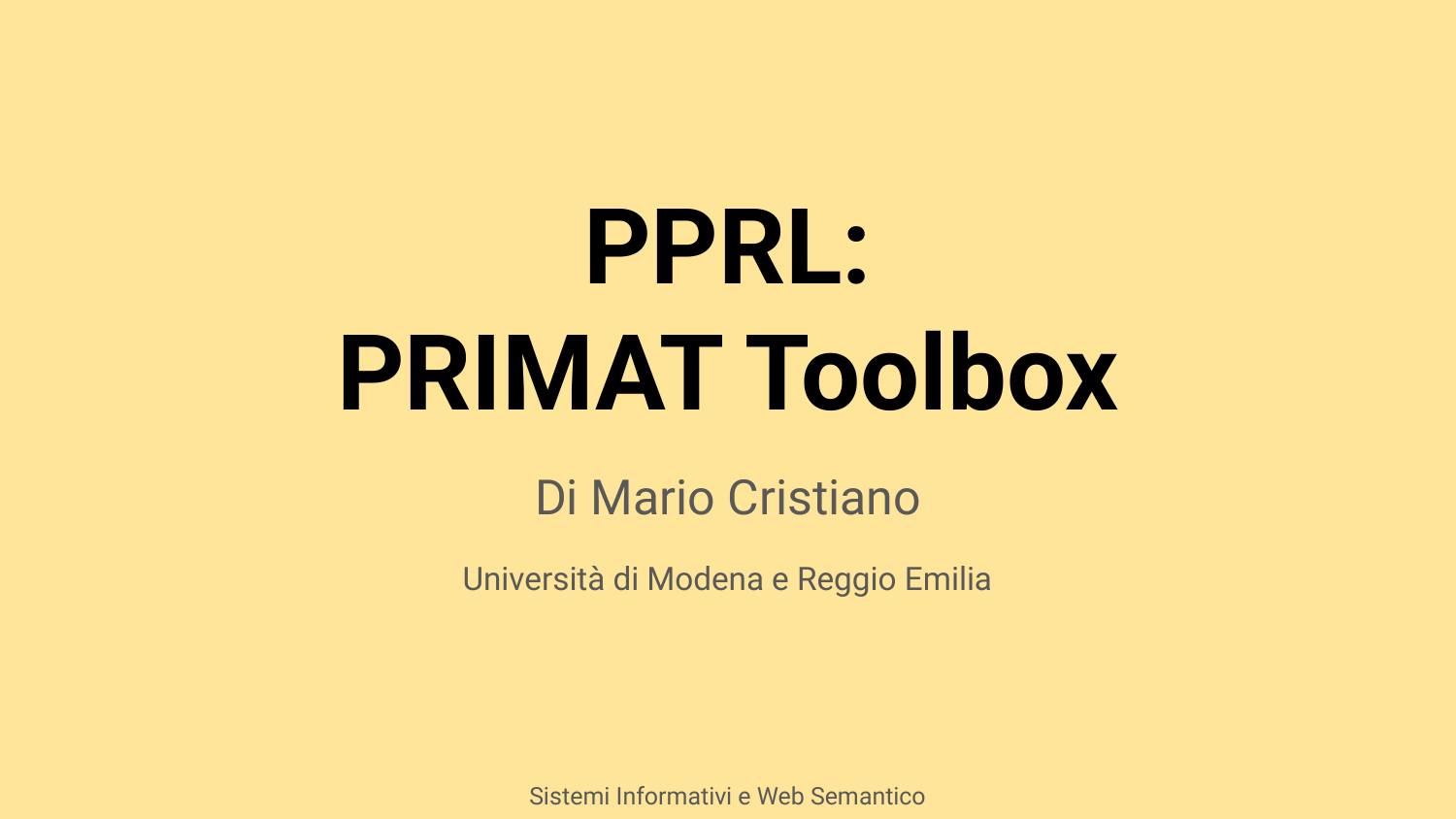

# PPRL:
PRIMAT Toolbox
Di Mario Cristiano
Università di Modena e Reggio Emilia
Sistemi Informativi e Web Semantico